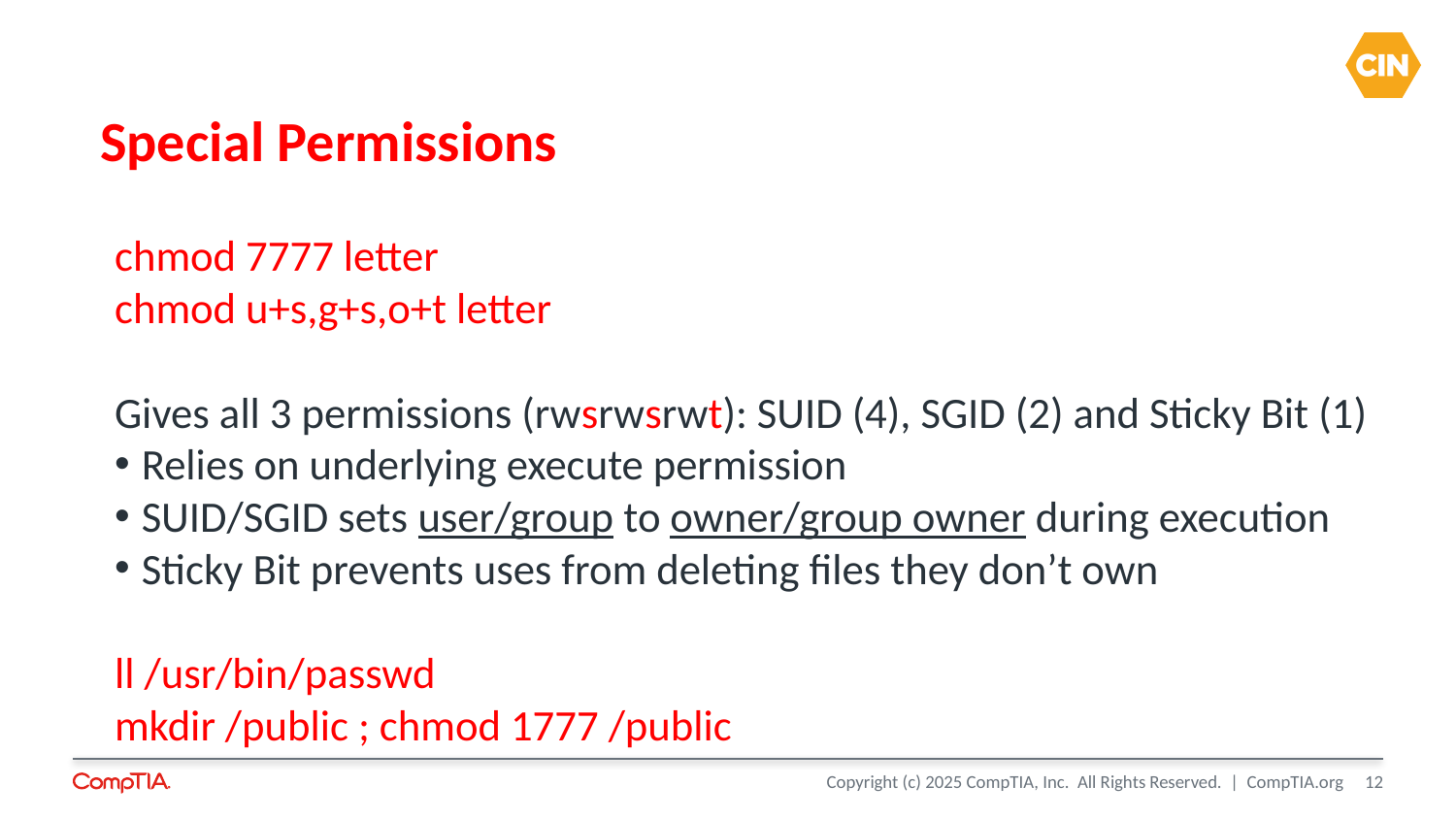

# Special Permissions
chmod 7777 letter
chmod u+s,g+s,o+t letter
Gives all 3 permissions (rwsrwsrwt): SUID (4), SGID (2) and Sticky Bit (1)
Relies on underlying execute permission
SUID/SGID sets user/group to owner/group owner during execution
Sticky Bit prevents uses from deleting files they don’t own

ll /usr/bin/passwd
mkdir /public ; chmod 1777 /public
12